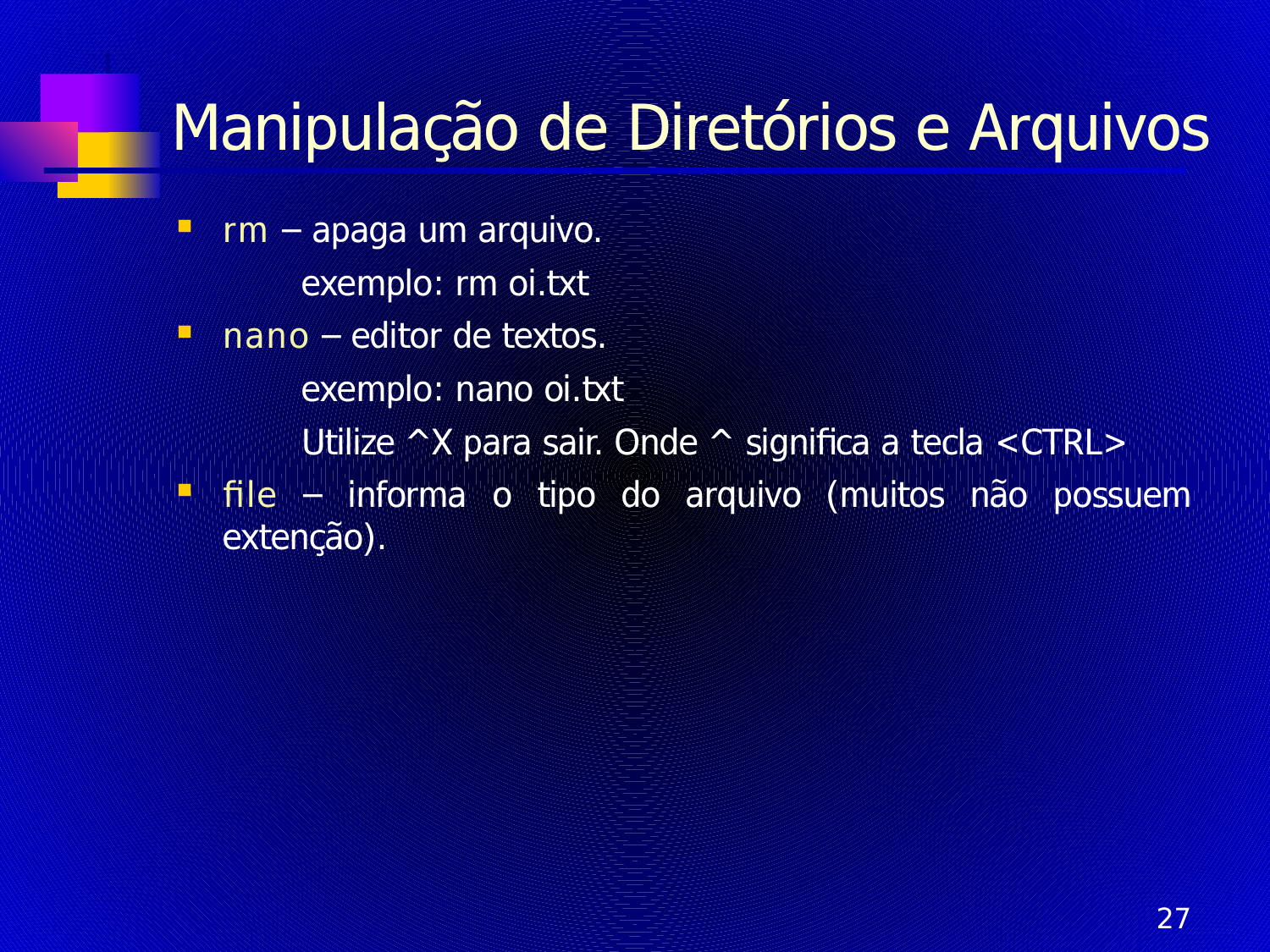

# Manipulação de Diretórios e Arquivos
rm – apaga um arquivo.
	exemplo: rm oi.txt
nano – editor de textos.
	exemplo: nano oi.txt
	Utilize ^X para sair. Onde ^ significa a tecla <CTRL>
file – informa o tipo do arquivo (muitos não possuem extenção).

27